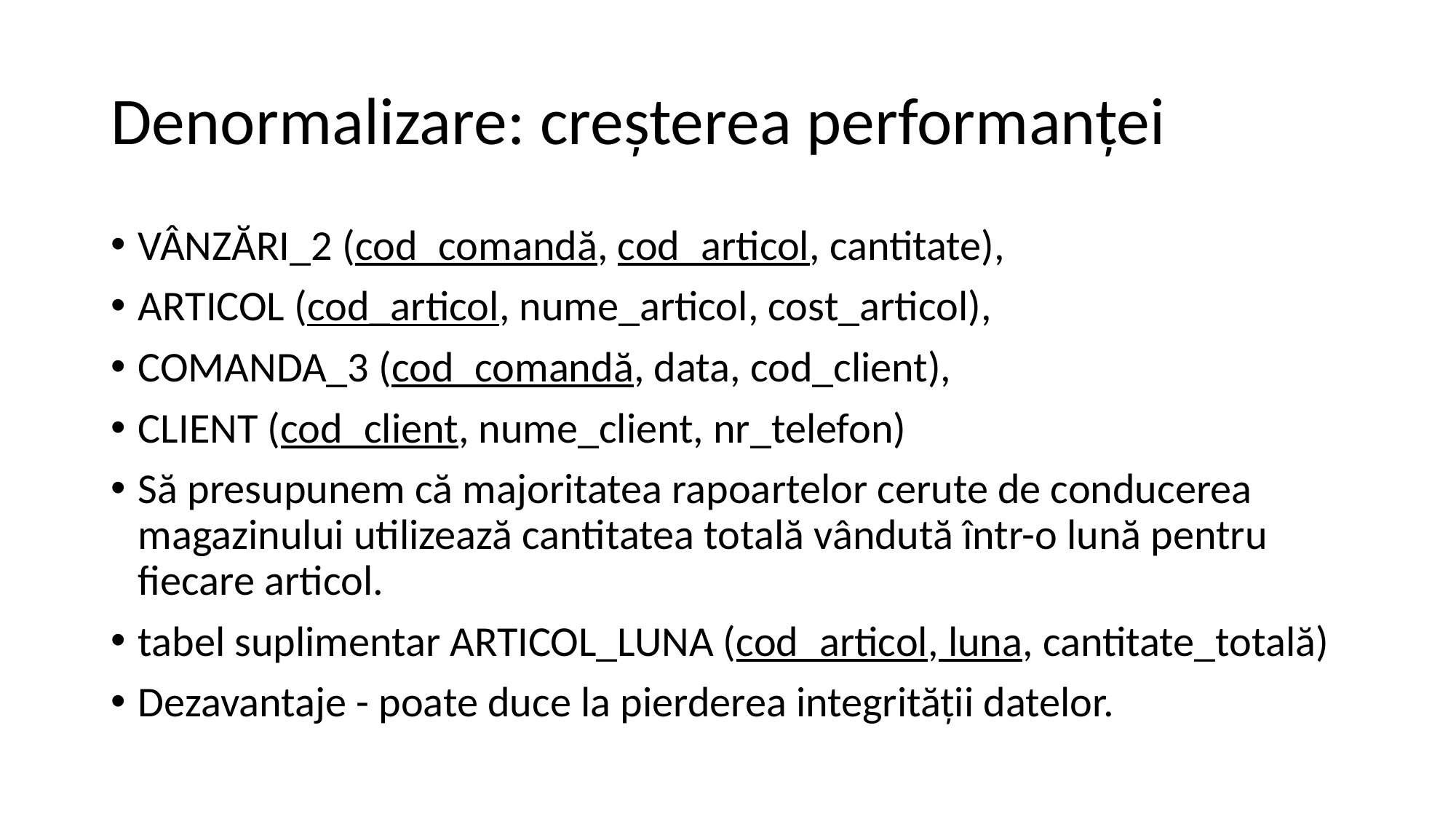

# Denormalizare: creşterea performanţei
VÂNZĂRI_2 (cod_comandă, cod_articol, cantitate),
ARTICOL (cod_articol, nume_articol, cost_articol),
COMANDA_3 (cod_comandă, data, cod_client),
CLIENT (cod_client, nume_client, nr_telefon)
Să presupunem că majoritatea rapoartelor cerute de conducerea magazinului utilizează cantitatea totală vândută într-o lună pentru fiecare articol.
tabel suplimentar ARTICOL_LUNA (cod_articol, luna, cantitate_totală)
Dezavantaje - poate duce la pierderea integrităţii datelor.